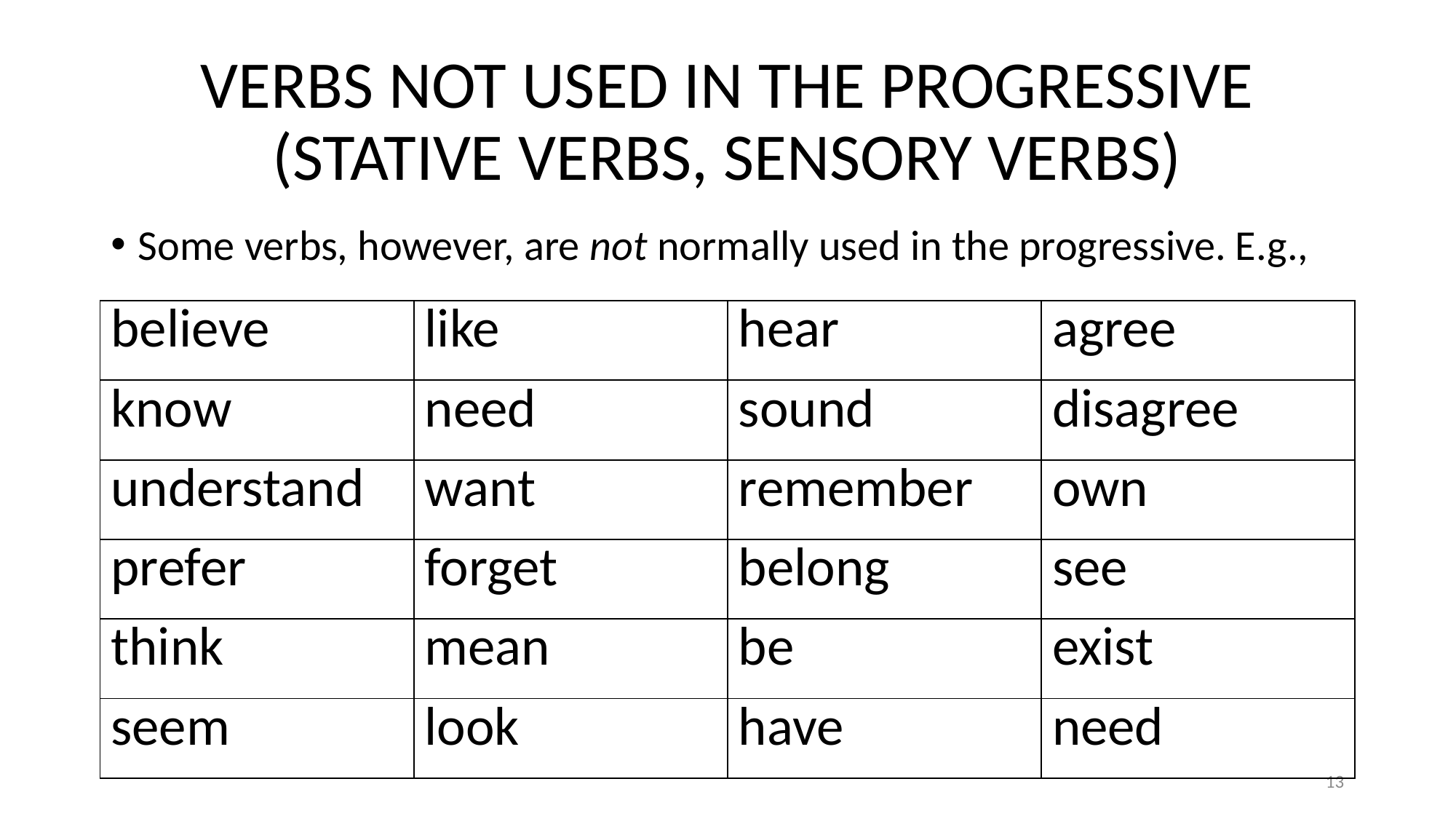

# VERBS NOT USED IN THE PROGRESSIVE (STATIVE VERBS, SENSORY VERBS)
Some verbs, however, are not normally used in the progressive. E.g.,

| believe | like | hear | agree |
| --- | --- | --- | --- |
| know | need | sound | disagree |
| understand | want | remember | own |
| prefer | forget | belong | see |
| think | mean | be | exist |
| seem | look | have | need |
13